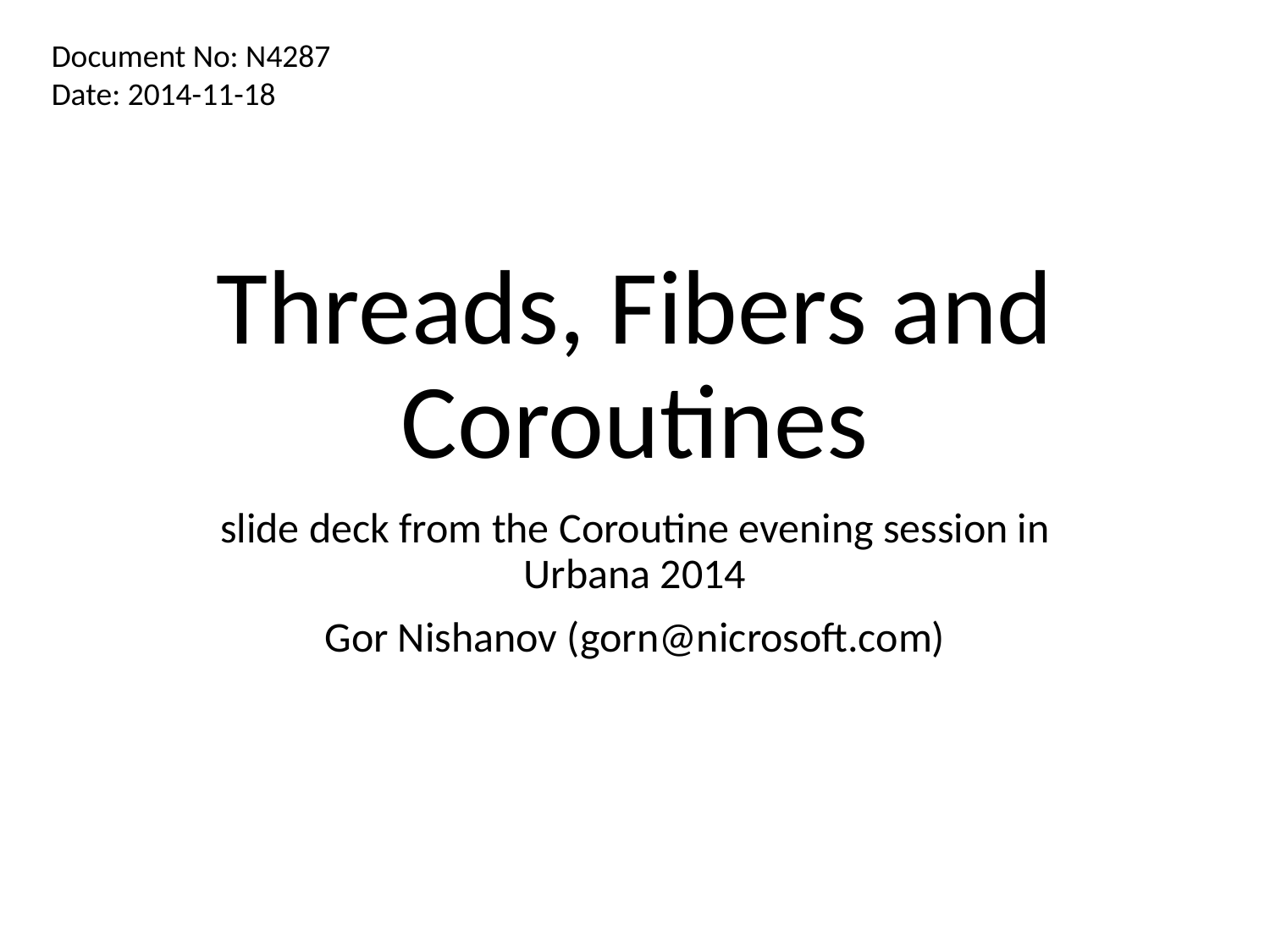

Document No: N4287
Date: 2014-11-18
# Threads, Fibers and Coroutines
slide deck from the Coroutine evening session in Urbana 2014
Gor Nishanov (gorn@nicrosoft.com)